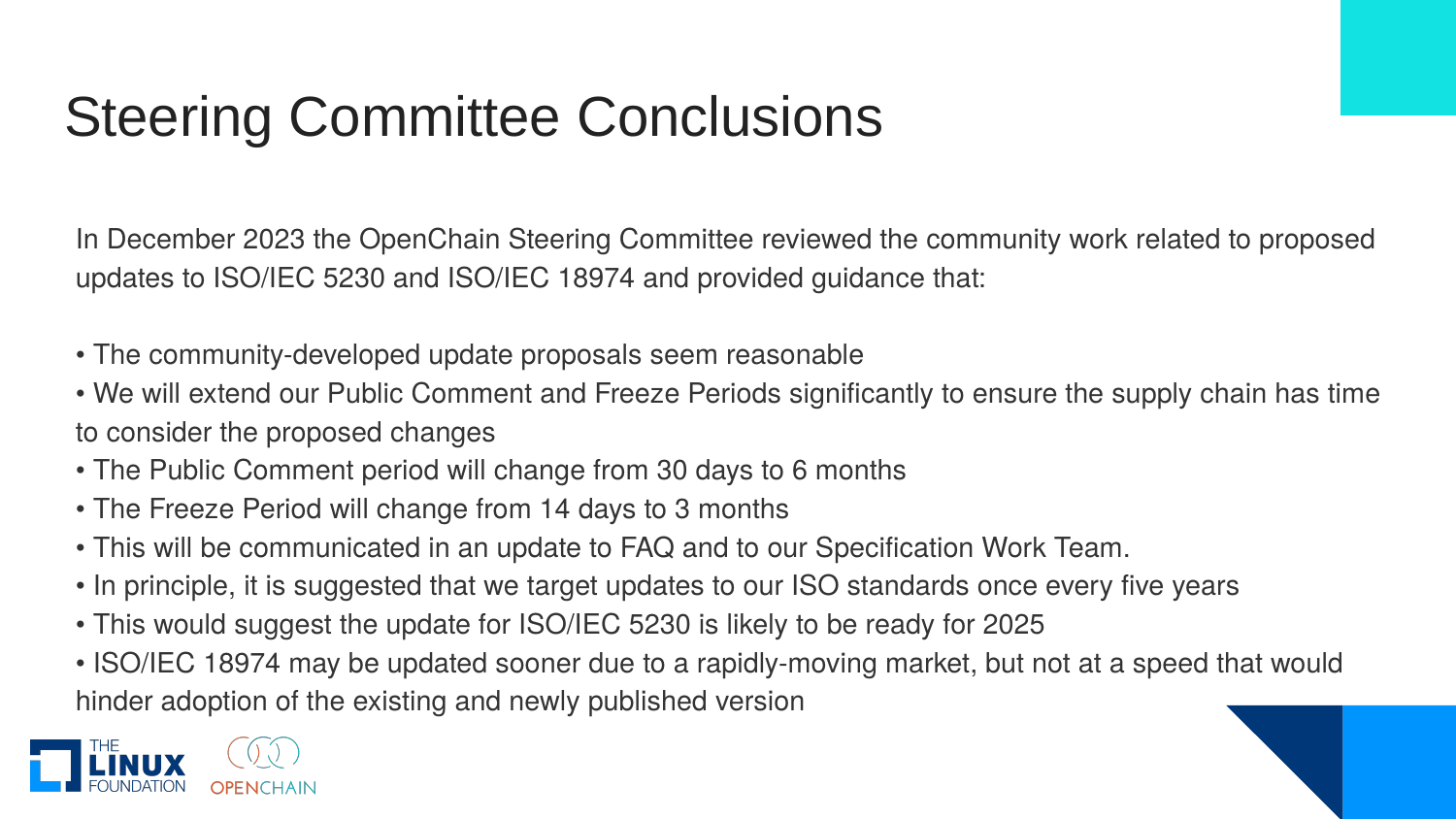

# Steering Committee Conclusions
In December 2023 the OpenChain Steering Committee reviewed the community work related to proposed updates to ISO/IEC 5230 and ISO/IEC 18974 and provided guidance that:
• The community-developed update proposals seem reasonable
• We will extend our Public Comment and Freeze Periods significantly to ensure the supply chain has time to consider the proposed changes
• The Public Comment period will change from 30 days to 6 months
• The Freeze Period will change from 14 days to 3 months
• This will be communicated in an update to FAQ and to our Specification Work Team.
• In principle, it is suggested that we target updates to our ISO standards once every five years
• This would suggest the update for ISO/IEC 5230 is likely to be ready for 2025
• ISO/IEC 18974 may be updated sooner due to a rapidly-moving market, but not at a speed that would hinder adoption of the existing and newly published version